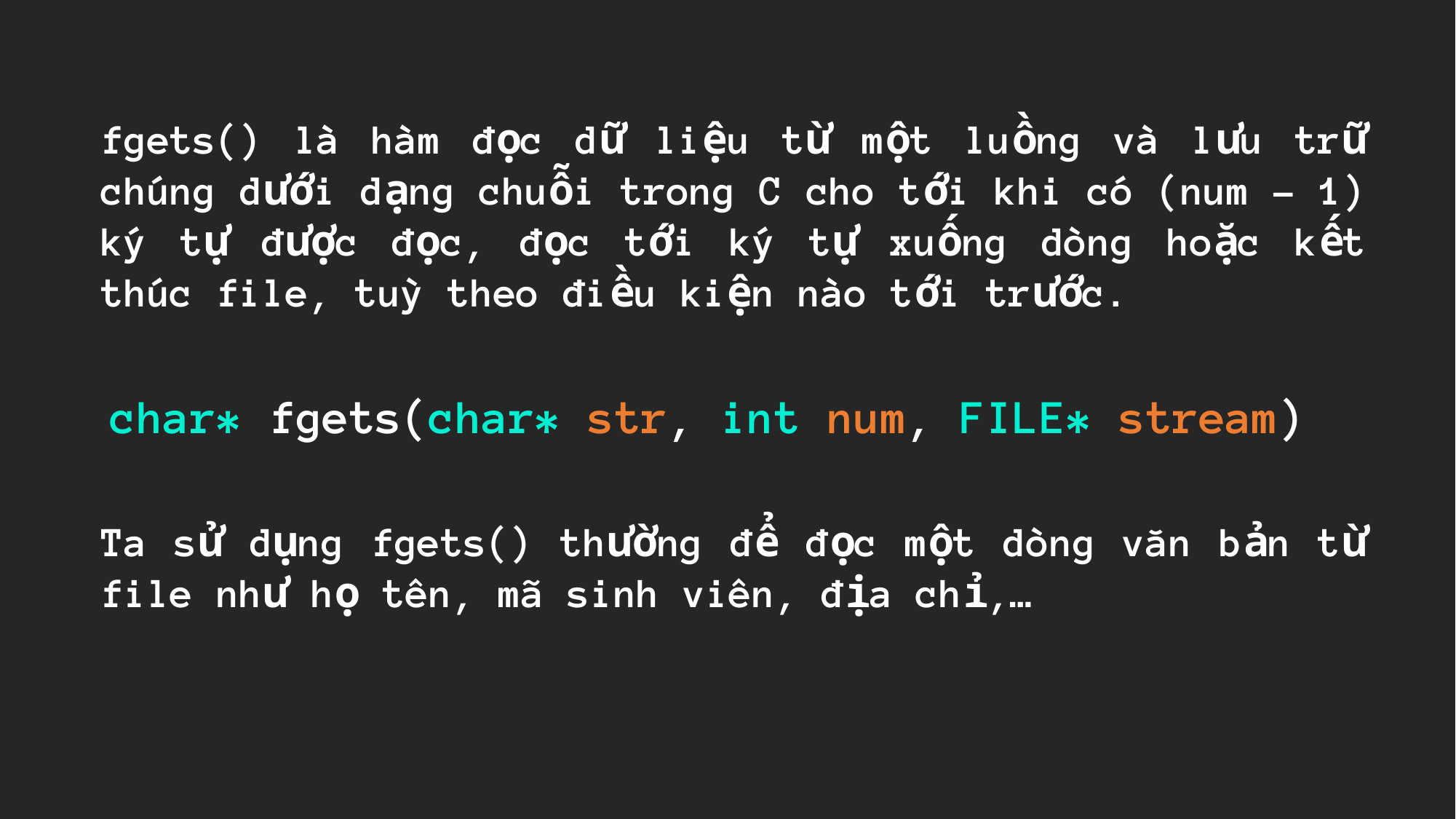

fgets() là hàm đọc dữ liệu từ một luồng và lưu trữ chúng dưới dạng chuỗi trong C cho tới khi có (num – 1) ký tự được đọc, đọc tới ký tự xuống dòng hoặc kết thúc file, tuỳ theo điều kiện nào tới trước.
char* fgets(char* str, int num, FILE* stream)
Ta sử dụng fgets() thường để đọc một dòng văn bản từ file như họ tên, mã sinh viên, địa chỉ,…